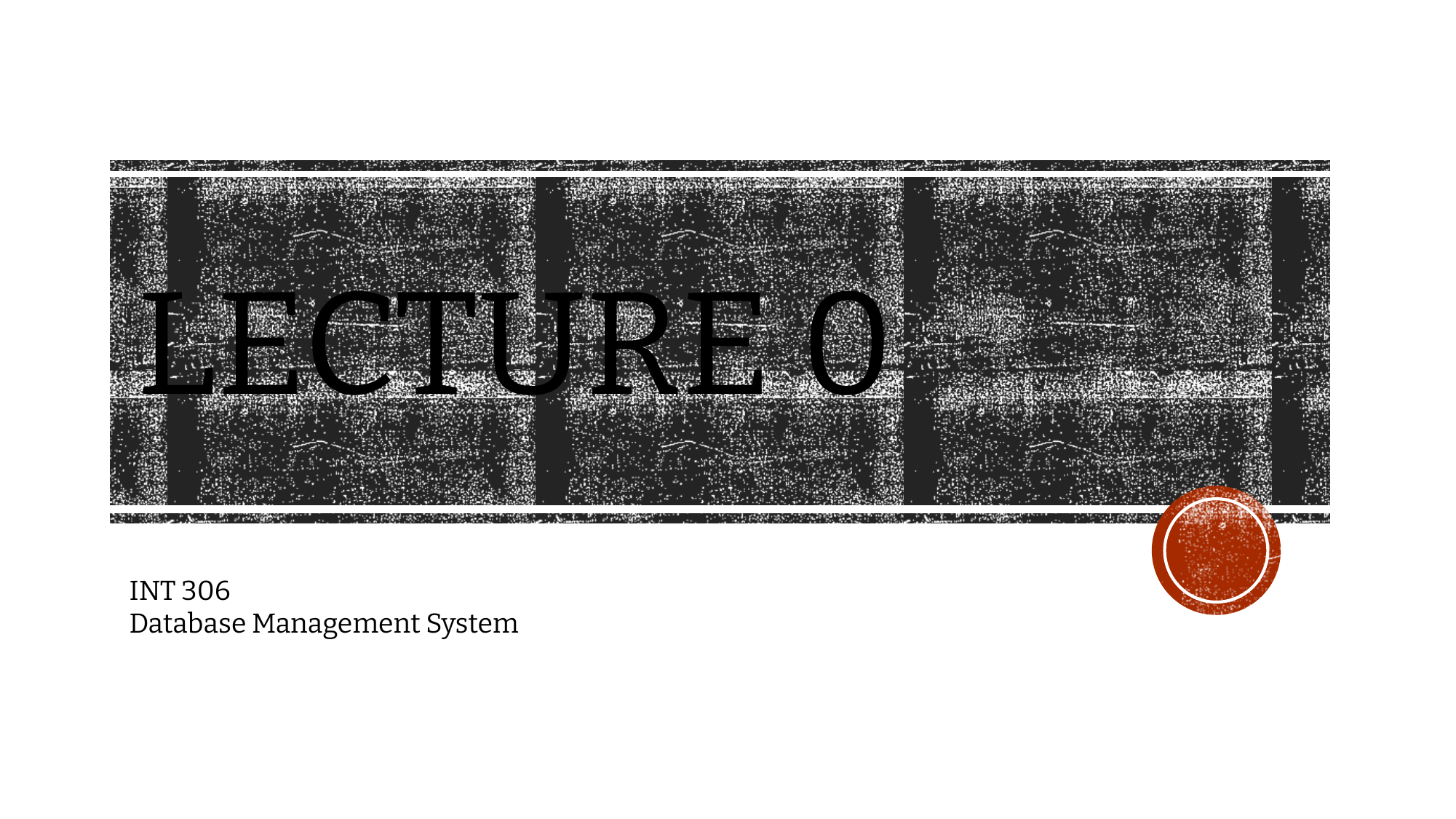

# Lecture 0

INT 306
Database Management System